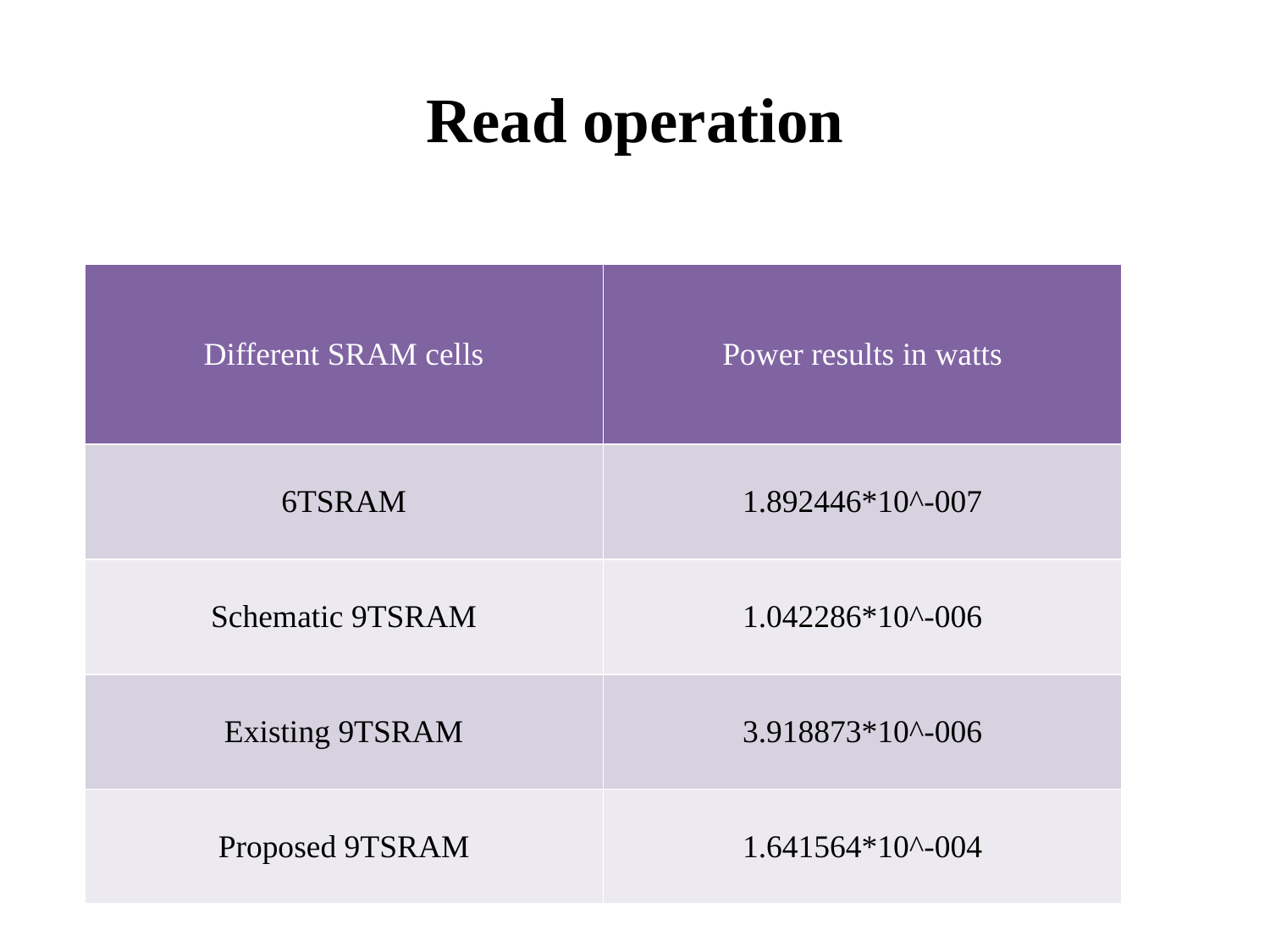

# Read operation
| Different SRAM cells | Power results in watts |
| --- | --- |
| 6TSRAM | 1.892446\*10^-007 |
| Schematic 9TSRAM | 1.042286\*10^-006 |
| Existing 9TSRAM | 3.918873\*10^-006 |
| Proposed 9TSRAM | 1.641564\*10^-004 |